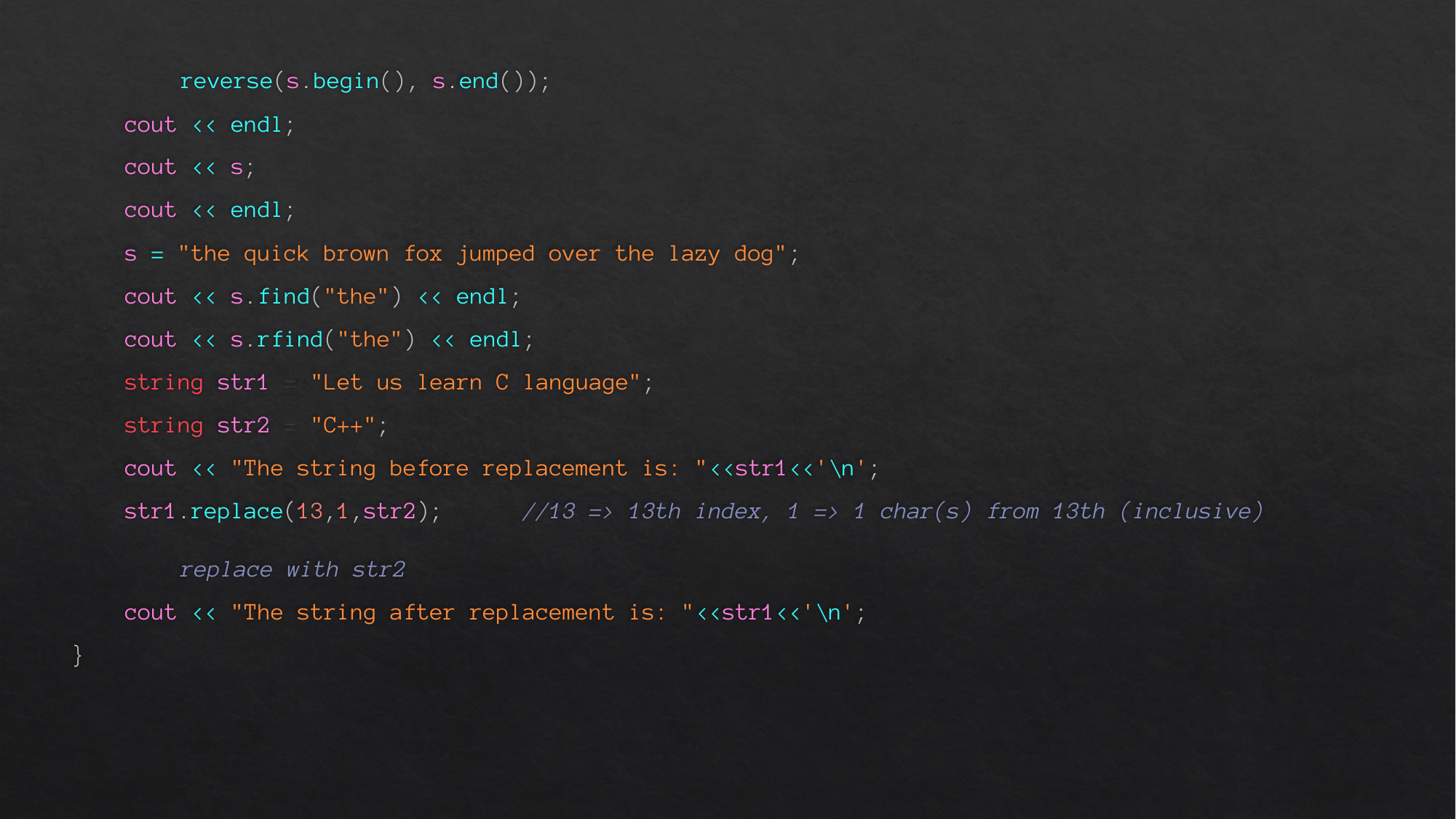

reverse(s.begin(), s.end());
    cout << endl;
    cout << s;
    cout << endl;
    s = "the quick brown fox jumped over the lazy dog";
    cout << s.find("the") << endl;
    cout << s.rfind("the") << endl;
    string str1 = "Let us learn C language";
    string str2 = "C++";
    cout << "The string before replacement is: "<<str1<<'\n';
    str1.replace(13,1,str2);      //13 => 13th index, 1 => 1 char(s) from 13th (inclusive) 												replace with str2
    cout << "The string after replacement is: "<<str1<<'\n';
}